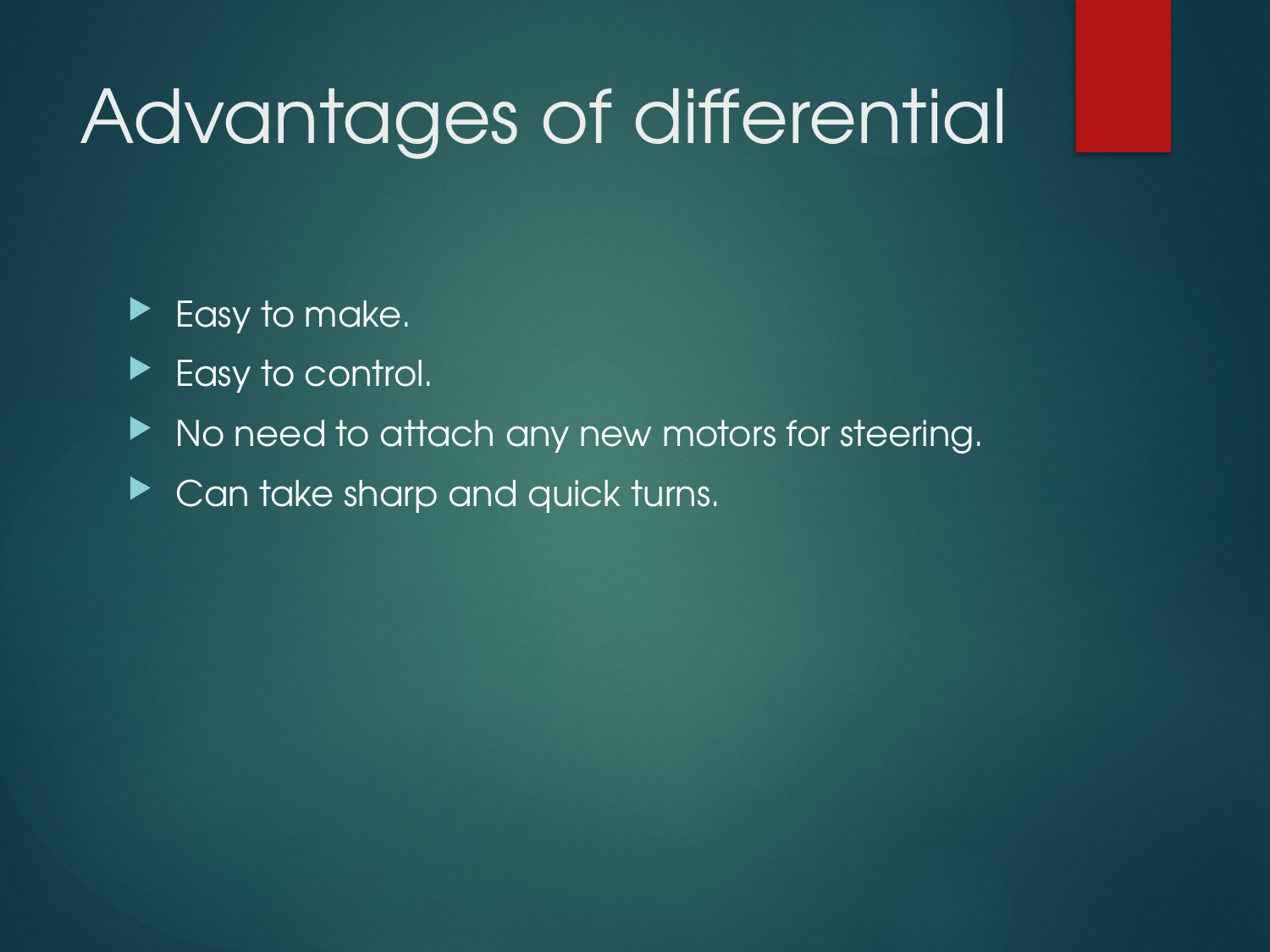

# Advantages of differential
Easy to make.
Easy to control.
No need to attach any new motors for steering.
Can take sharp and quick turns.